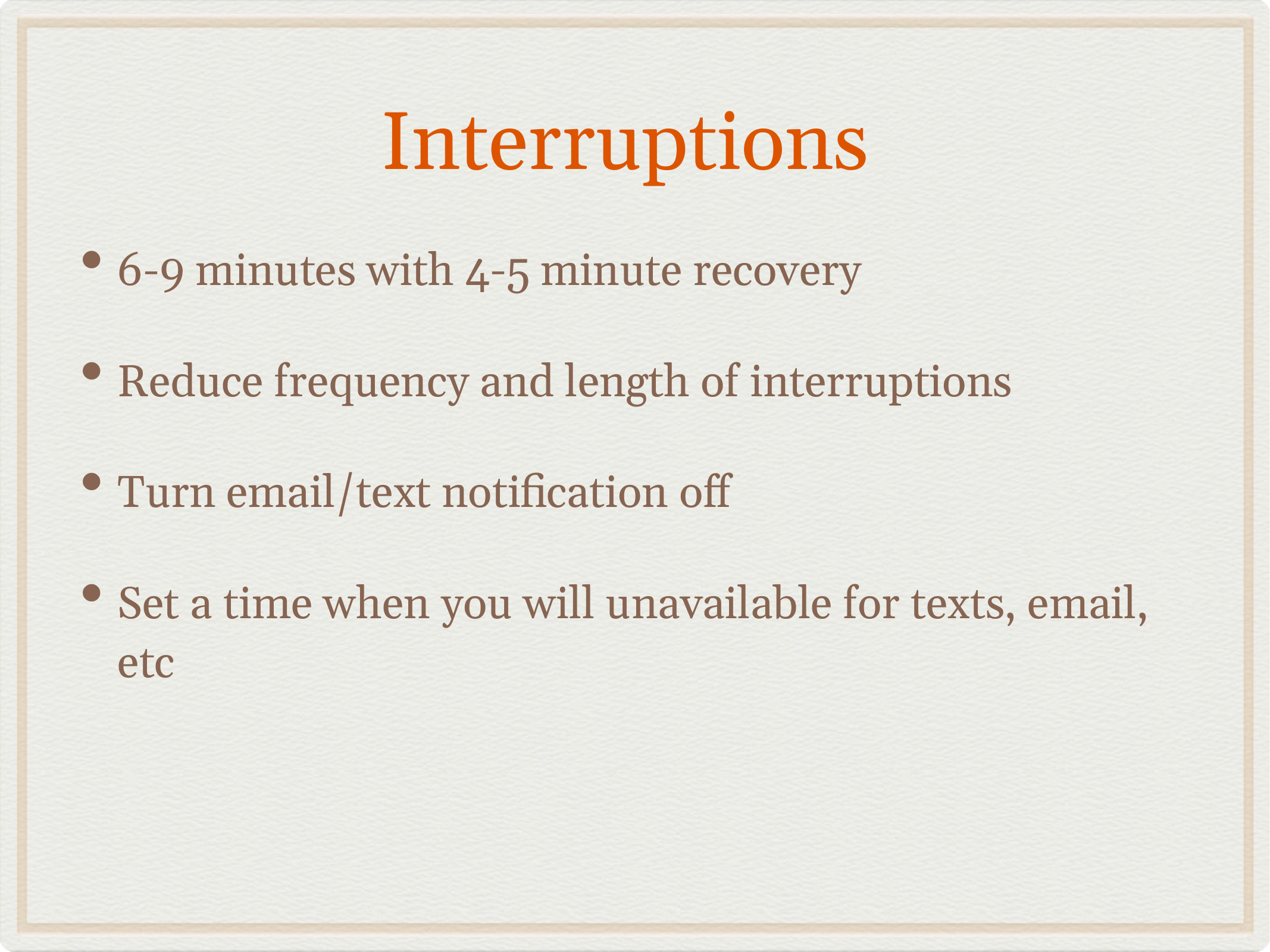

# Interruptions
6-9 minutes with 4-5 minute recovery
Reduce frequency and length of interruptions
Turn email/text notification off
Set a time when you will unavailable for texts, email, etc